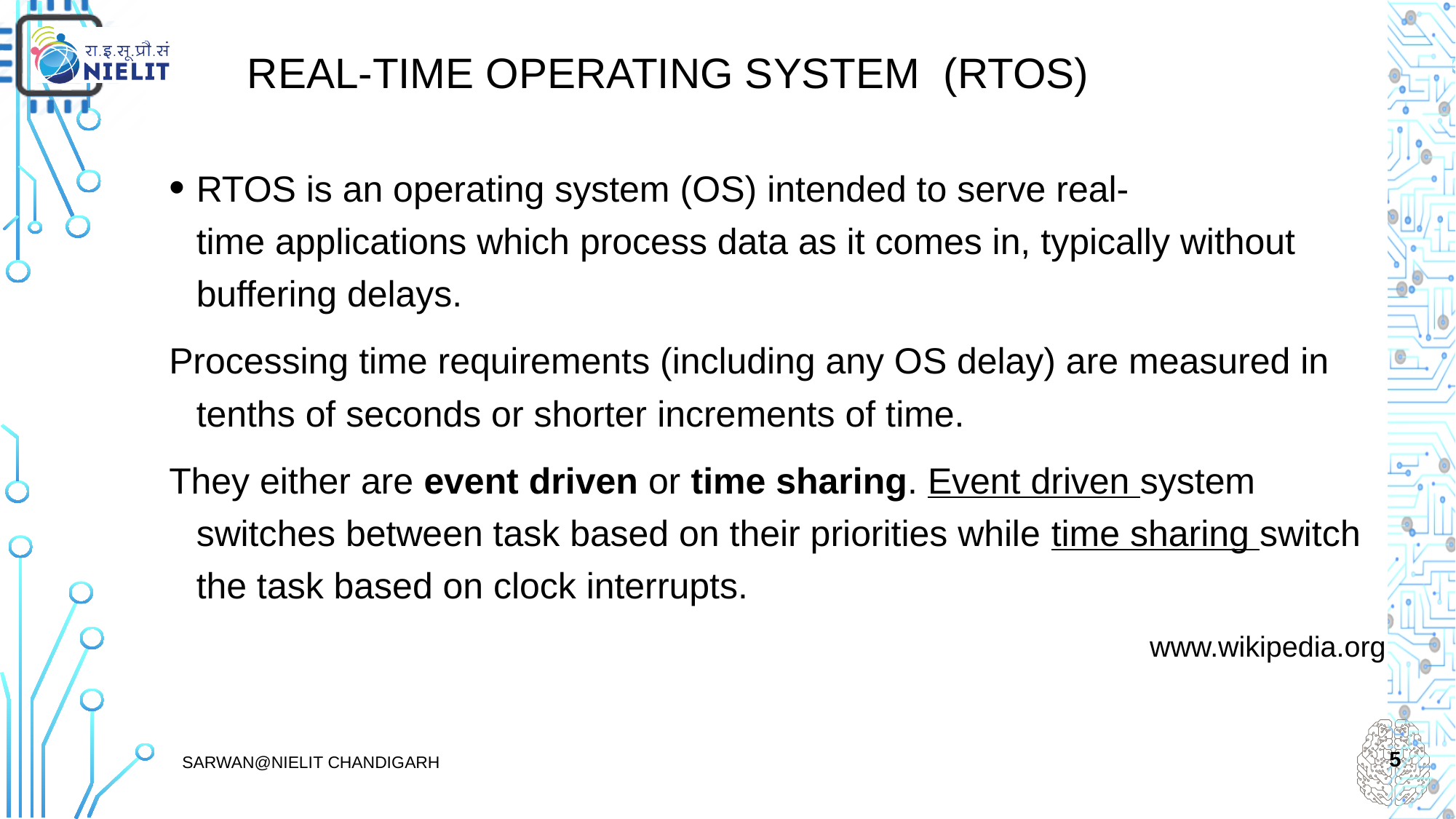

# Real-Time Operating System  (RTOS)
RTOS is an operating system (OS) intended to serve real-time applications which process data as it comes in, typically without buffering delays.
Processing time requirements (including any OS delay) are measured in tenths of seconds or shorter increments of time.
They either are event driven or time sharing. Event driven system switches between task based on their priorities while time sharing switch the task based on clock interrupts.
www.wikipedia.org
5
sarwan@NIELIT Chandigarh